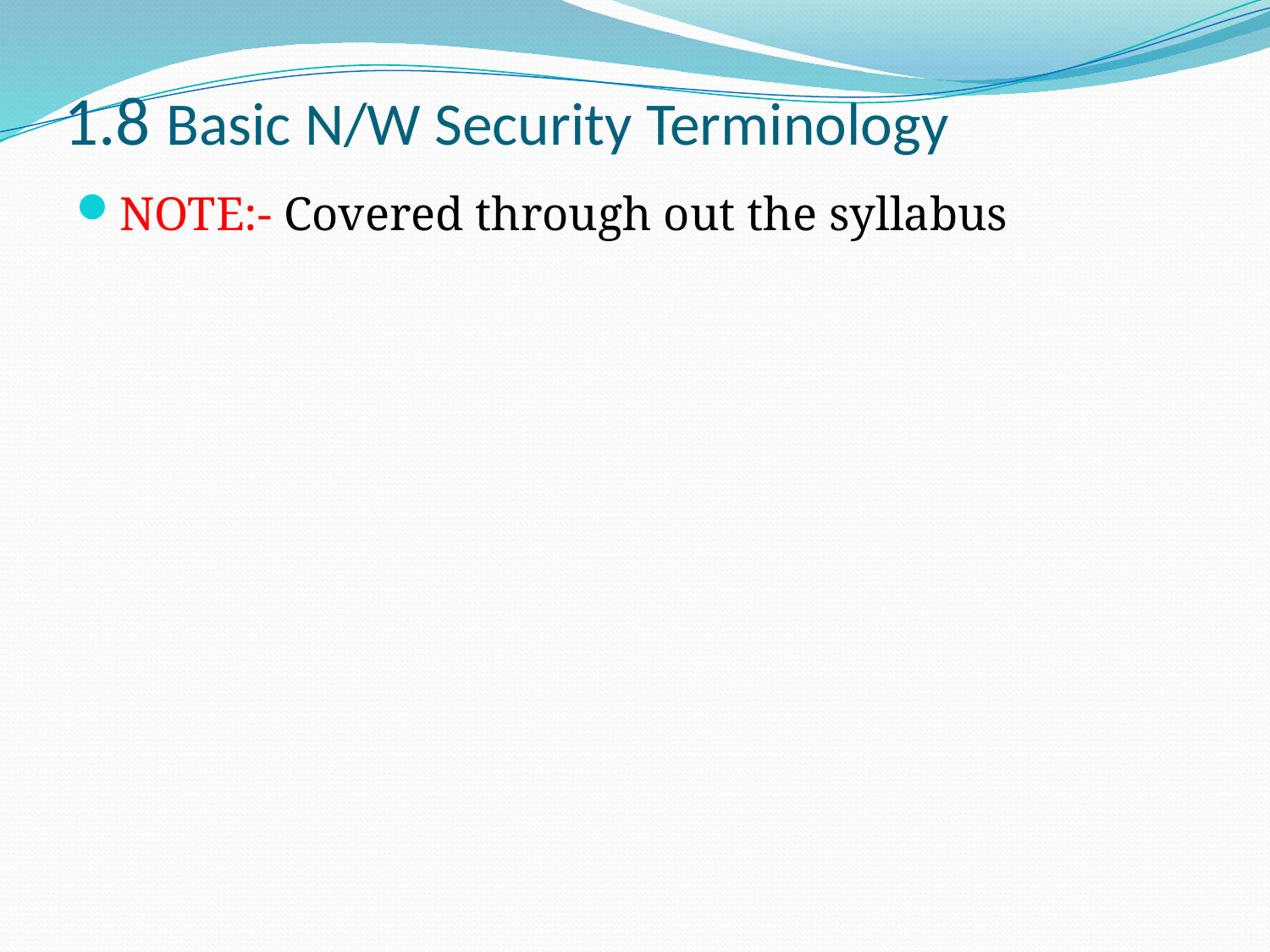

# 1.8 Basic N/W Security Terminology
NOTE:- Covered through out the syllabus